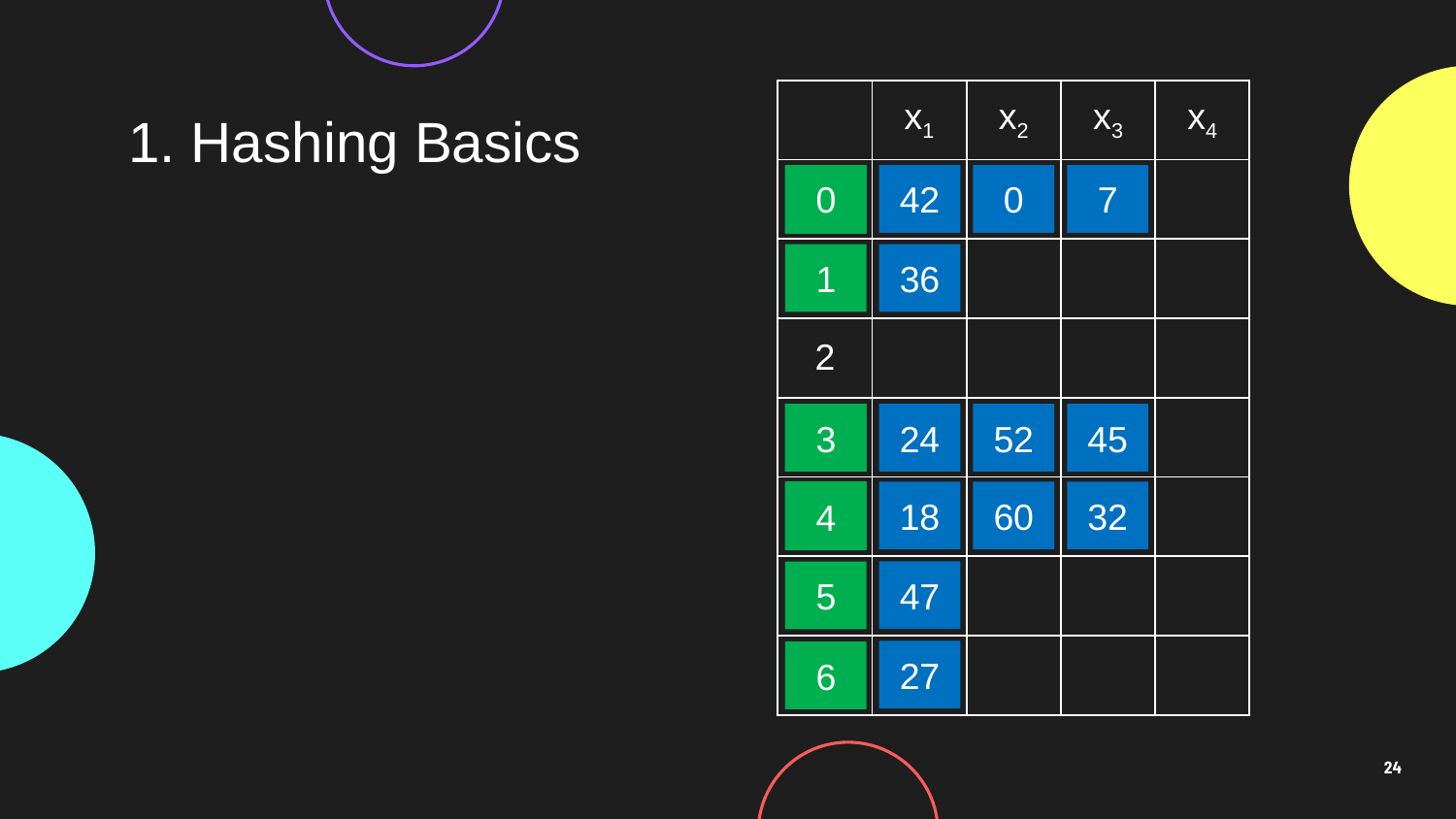

|  | x1 | x2 | x3 | x4 |
| --- | --- | --- | --- | --- |
| 0 |  |  |  |  |
| 1 |  |  |  |  |
| 2 |  |  |  |  |
| 3 |  |  |  |  |
| 4 |  |  |  |  |
| 5 |  |  |  |  |
| 6 |  |  |  |  |
# 1. Hashing Basics
0
0
42
0
7
0
1
36
3
3
3
24
52
45
4
18
60
32
4
4
47
5
27
6
24